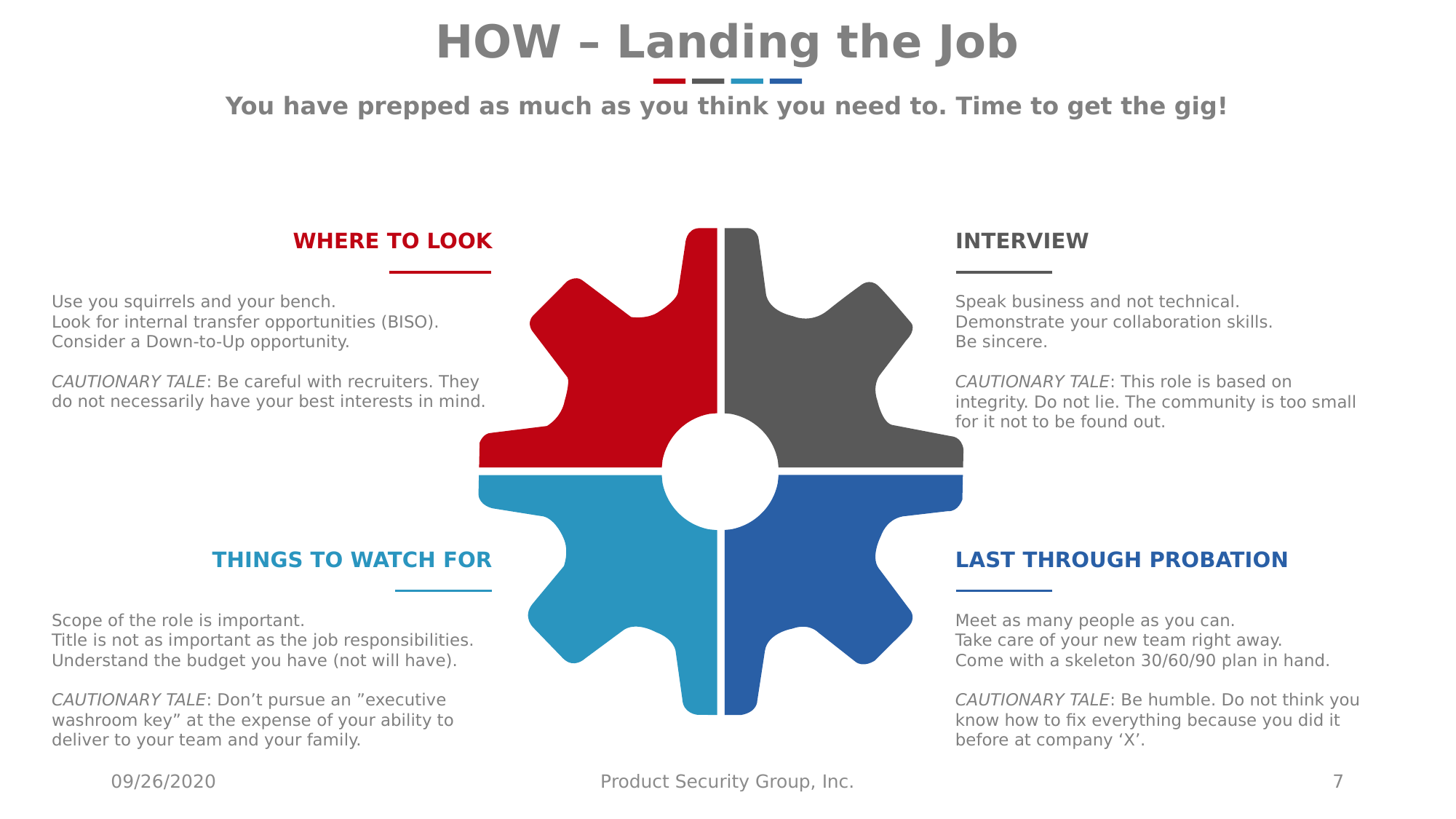

HOW – Landing the Job

You have prepped as much as you think you need to. Time to get the gig!
WHERE TO LOOK
Use you squirrels and your bench.
Look for internal transfer opportunities (BISO).
Consider a Down-to-Up opportunity.

CAUTIONARY TALE: Be careful with recruiters. They do not necessarily have your best interests in mind.
INTERVIEW
Speak business and not technical.
Demonstrate your collaboration skills.
Be sincere.

CAUTIONARY TALE: This role is based on integrity. Do not lie. The community is too small for it not to be found out.

THINGS TO WATCH FOR
Scope of the role is important.
Title is not as important as the job responsibilities.
Understand the budget you have (not will have).

CAUTIONARY TALE: Don’t pursue an ”executive washroom key” at the expense of your ability to deliver to your team and your family.
LAST THROUGH PROBATION
Meet as many people as you can.
Take care of your new team right away.
Come with a skeleton 30/60/90 plan in hand.

CAUTIONARY TALE: Be humble. Do not think you know how to fix everything because you did it before at company ‘X’.
09/26/2020
Product Security Group, Inc.
7